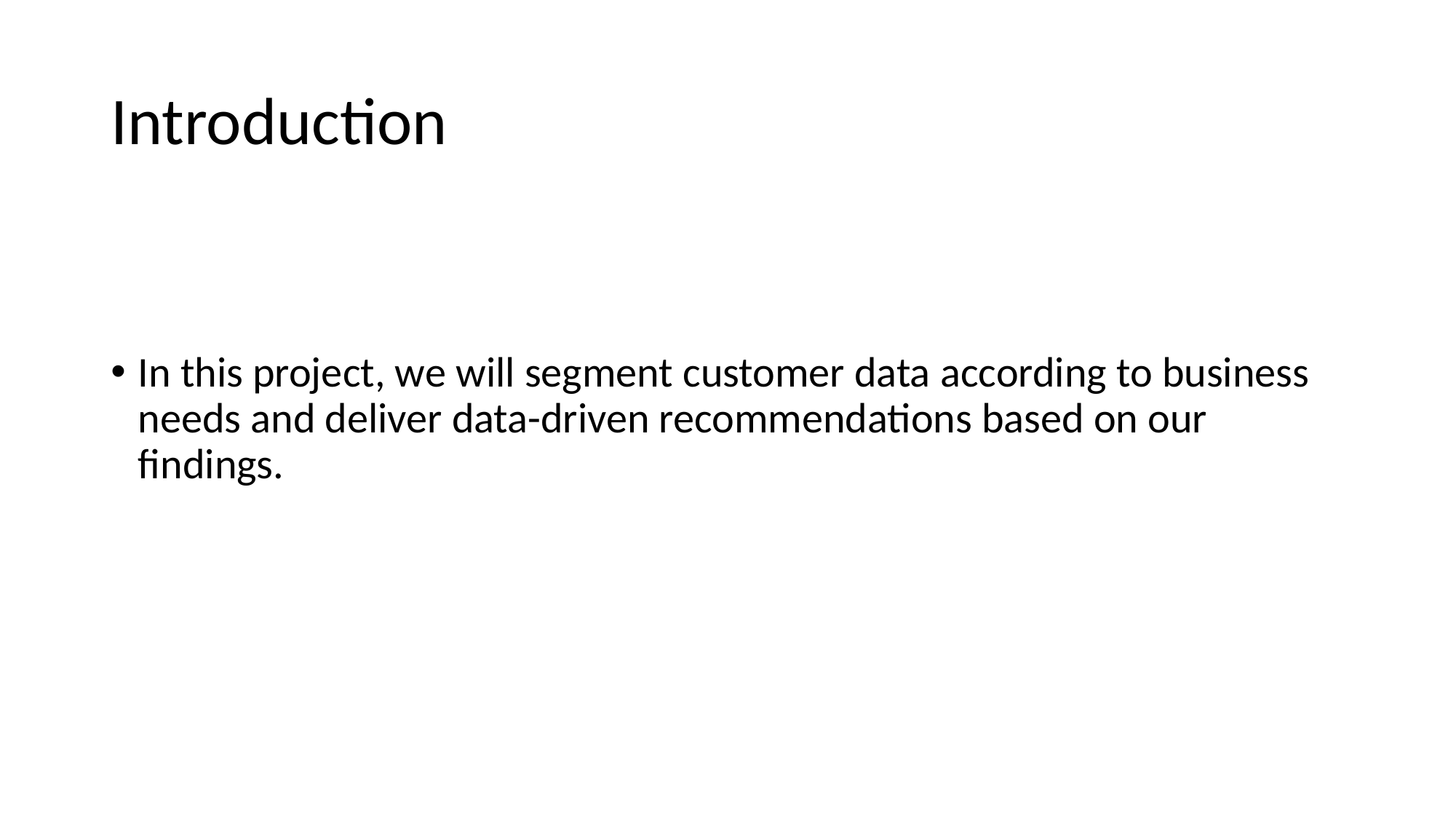

# Introduction

In this project, we will segment customer data according to business needs and deliver data-driven recommendations based on our findings.